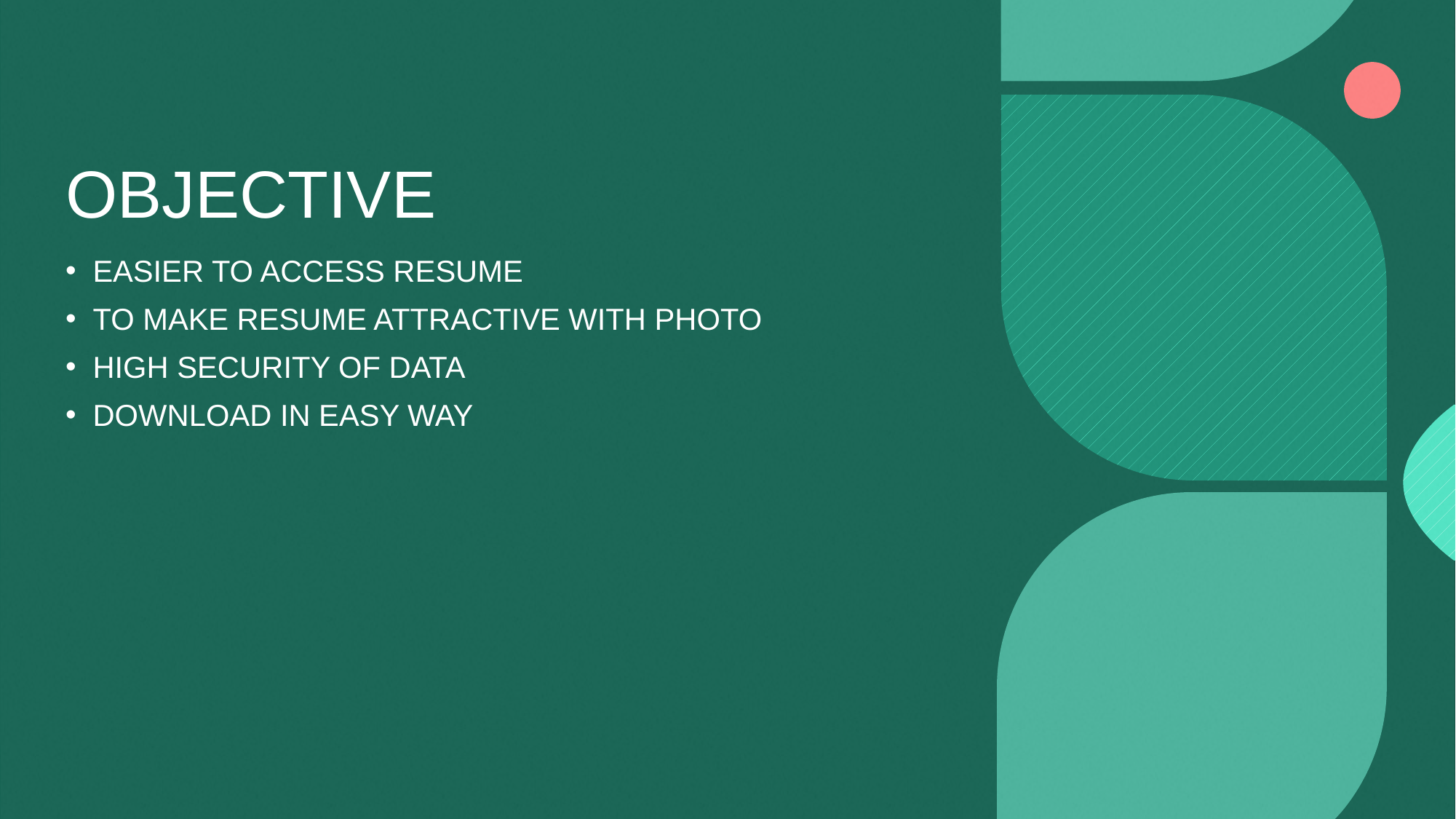

# OBJECTIVE
EASIER TO ACCESS RESUME
TO MAKE RESUME ATTRACTIVE WITH PHOTO
HIGH SECURITY OF DATA
DOWNLOAD IN EASY WAY